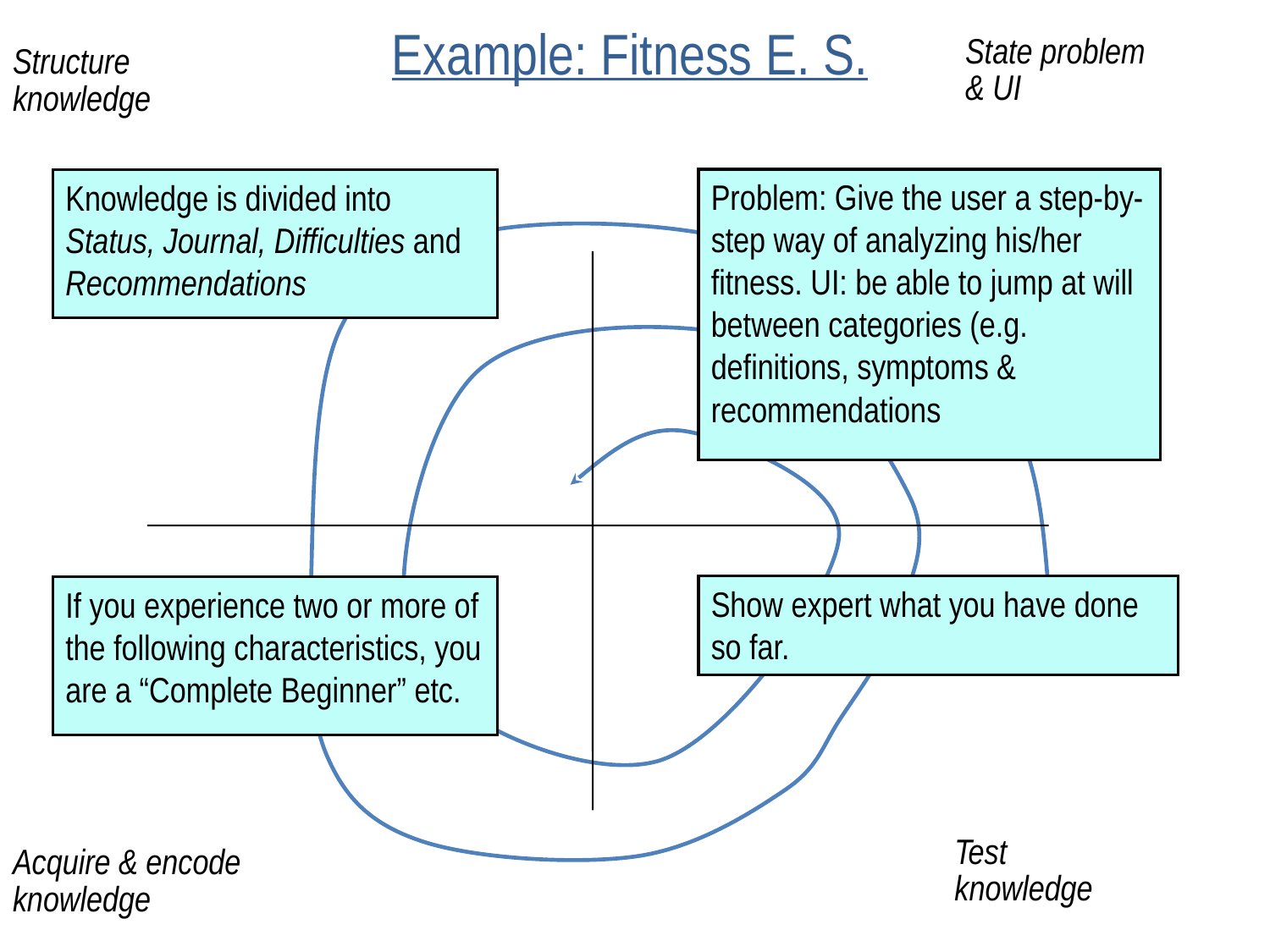

# Example: Fitness E. S.
State problem
& UI
Structure
knowledge
Problem: Give the user a step-by-step way of analyzing his/her fitness. UI: be able to jump at will between categories (e.g. definitions, symptoms & recommendations
Knowledge is divided into Status, Journal, Difficulties and Recommendations

Show expert what you have done so far.
If you experience two or more of the following characteristics, you are a “Complete Beginner” etc.

Test
knowledge
Acquire & encode
knowledge